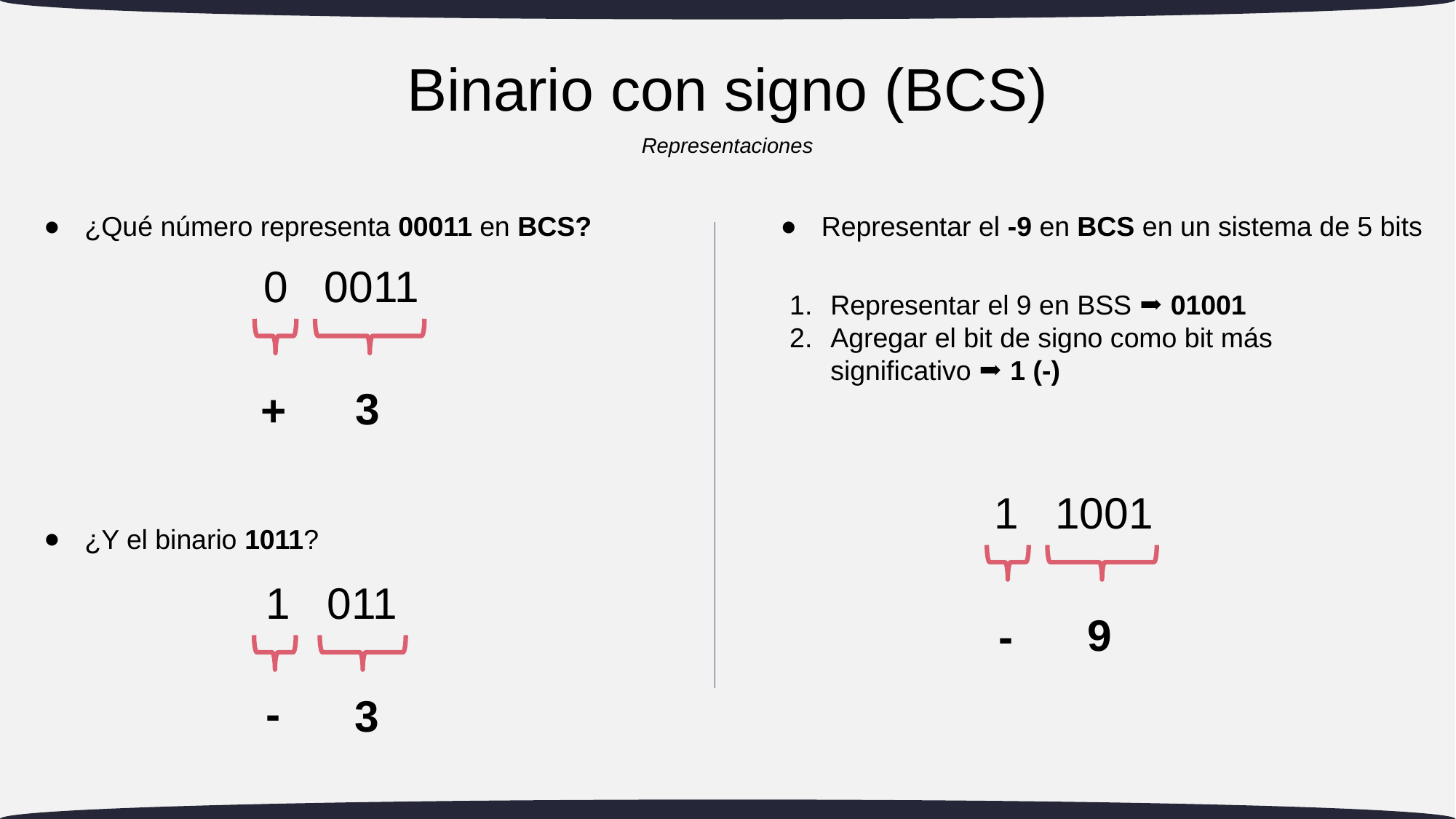

Binario con signo (BCS)
Representaciones
# ¿Qué número representa 00011 en BCS?
Representar el -9 en BCS en un sistema de 5 bits
0   0011
Representar el 9 en BSS 🠲 01001
Agregar el bit de signo como bit más significativo 🠲 1 (-)

3
+
1   1001
¿Y el binario 1011?

1   011
9
-

-
3